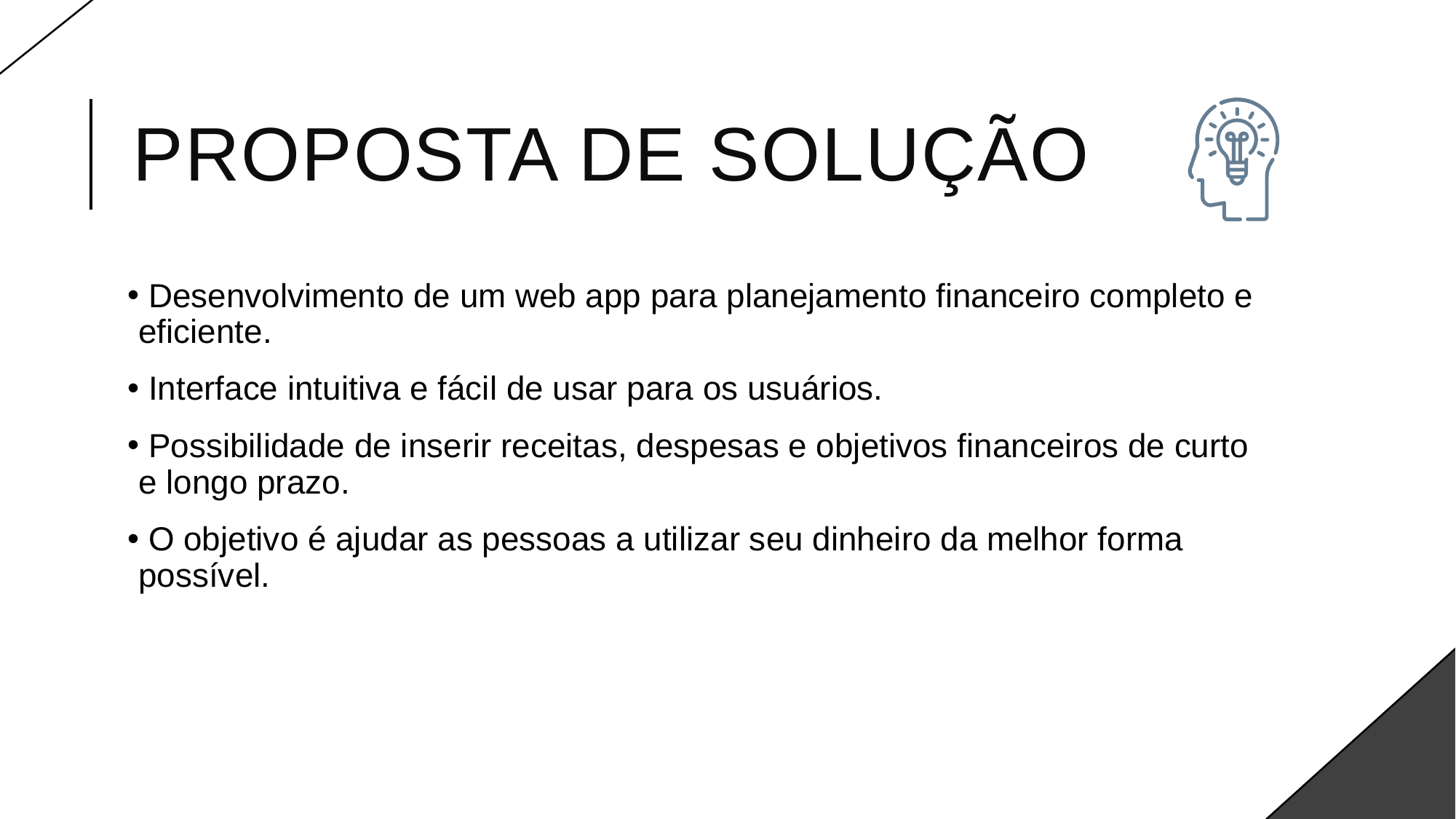

# Proposta de solução

 Desenvolvimento de um web app para planejamento financeiro completo e eficiente.
 Interface intuitiva e fácil de usar para os usuários.
 Possibilidade de inserir receitas, despesas e objetivos financeiros de curto e longo prazo.
 O objetivo é ajudar as pessoas a utilizar seu dinheiro da melhor forma possível.